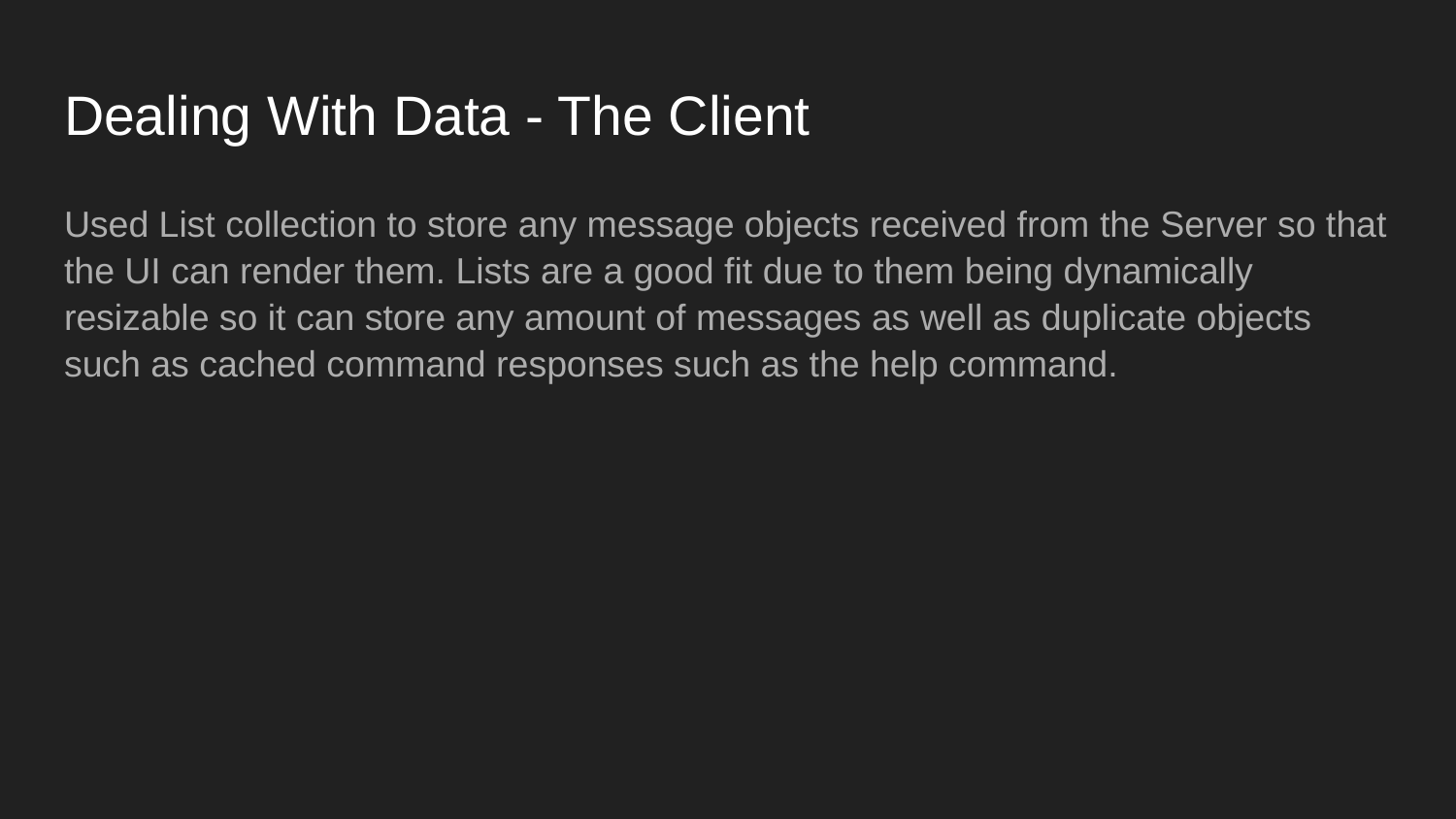

# Dealing With Data - The Client
Used List collection to store any message objects received from the Server so that the UI can render them. Lists are a good fit due to them being dynamically resizable so it can store any amount of messages as well as duplicate objects such as cached command responses such as the help command.